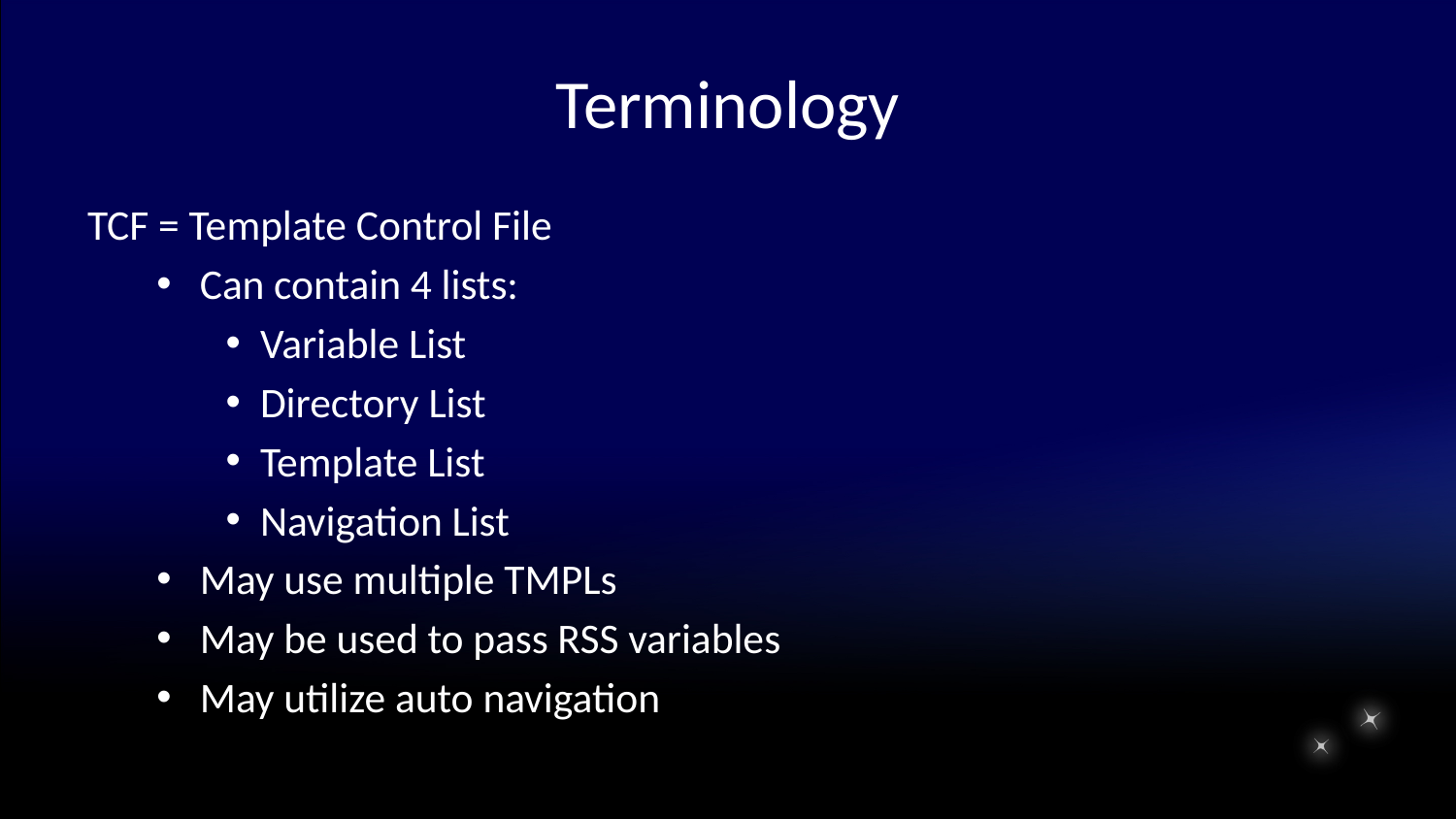

# Terminology
TCF = Template Control File
Can contain 4 lists:
Variable List
Directory List
Template List
Navigation List
May use multiple TMPLs
May be used to pass RSS variables
May utilize auto navigation